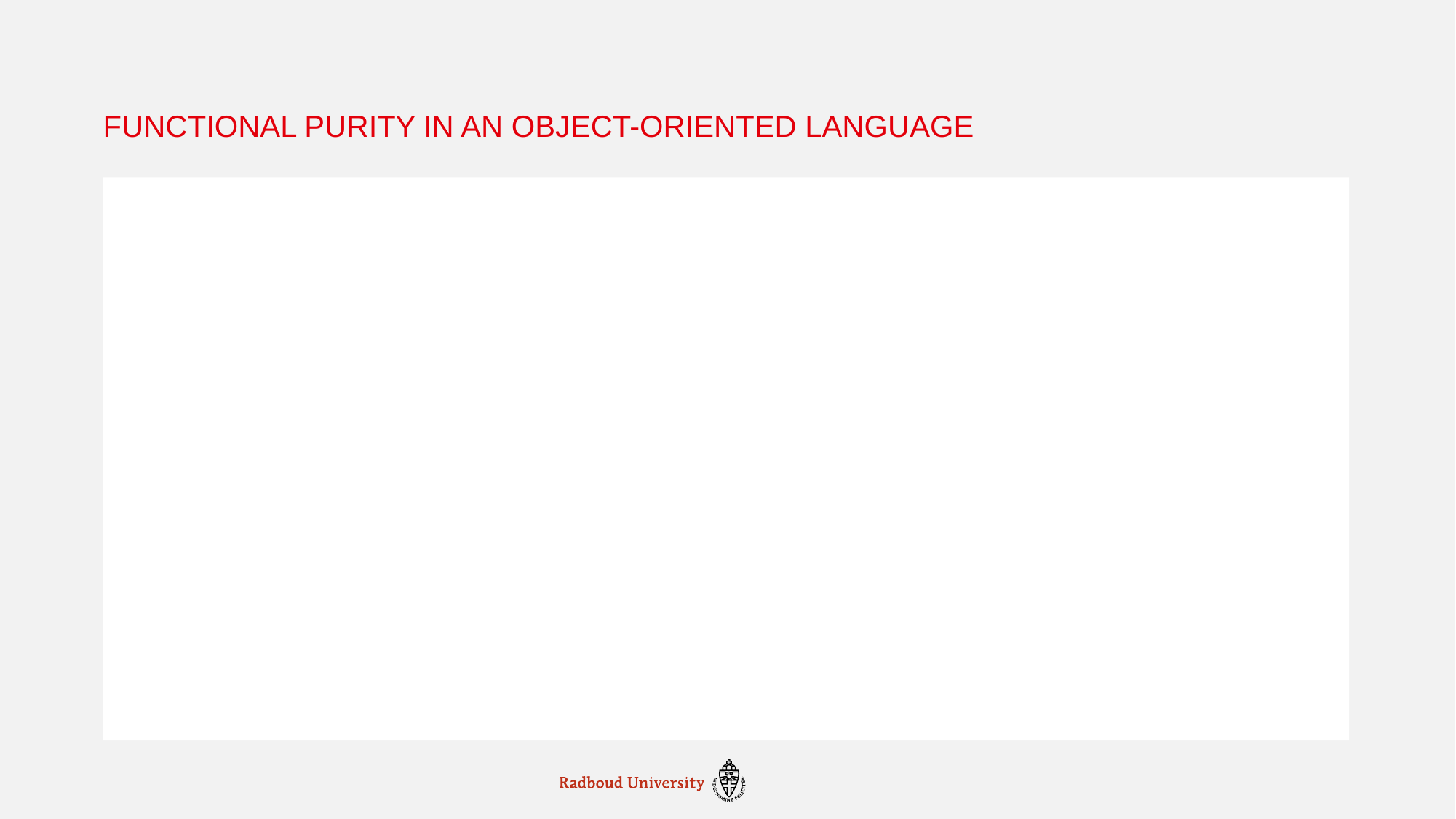

# Functional Purity in an object-oriented language